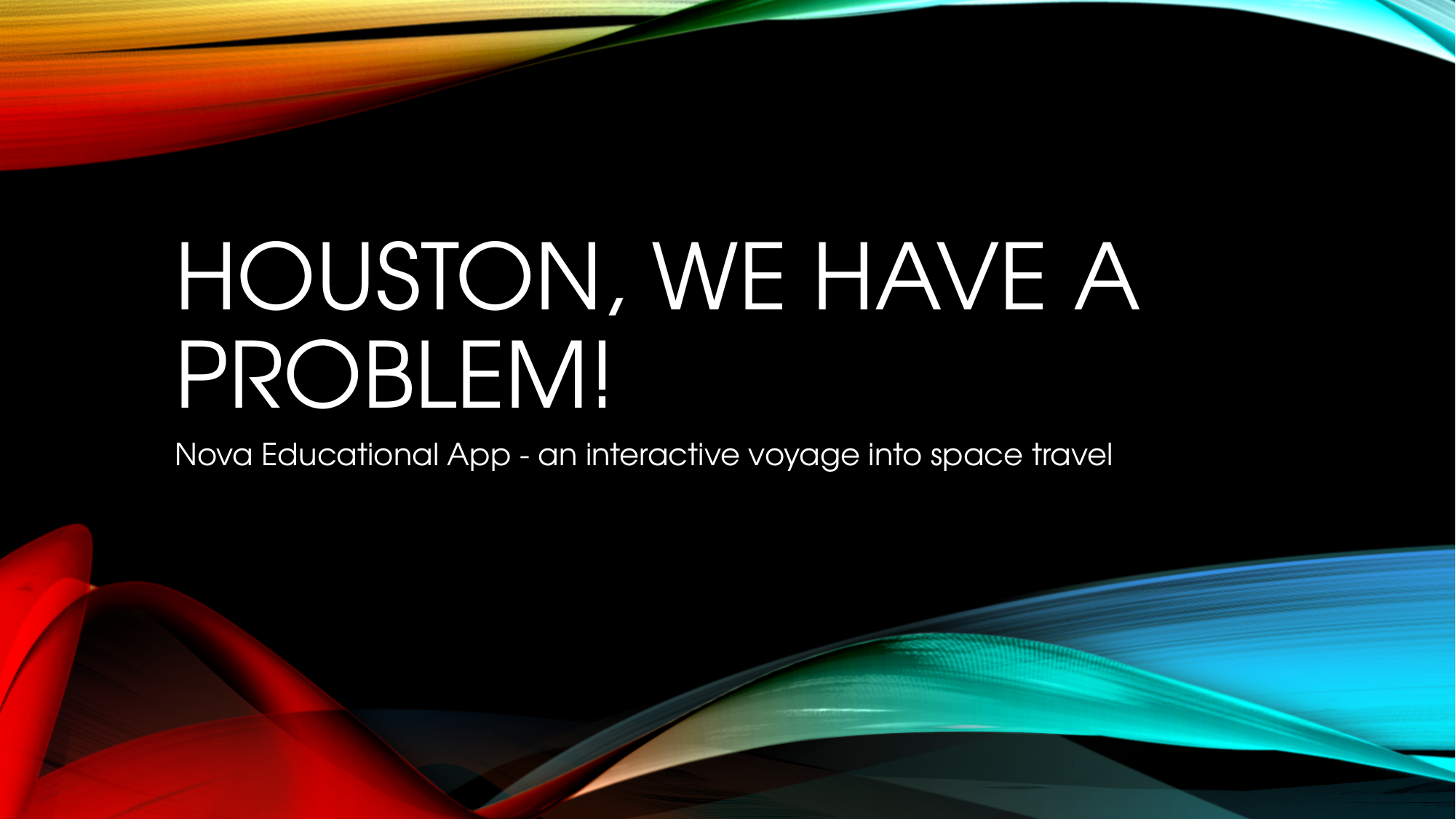

# Houston, We have a problem!
Nova Educational App - an interactive voyage into space travel